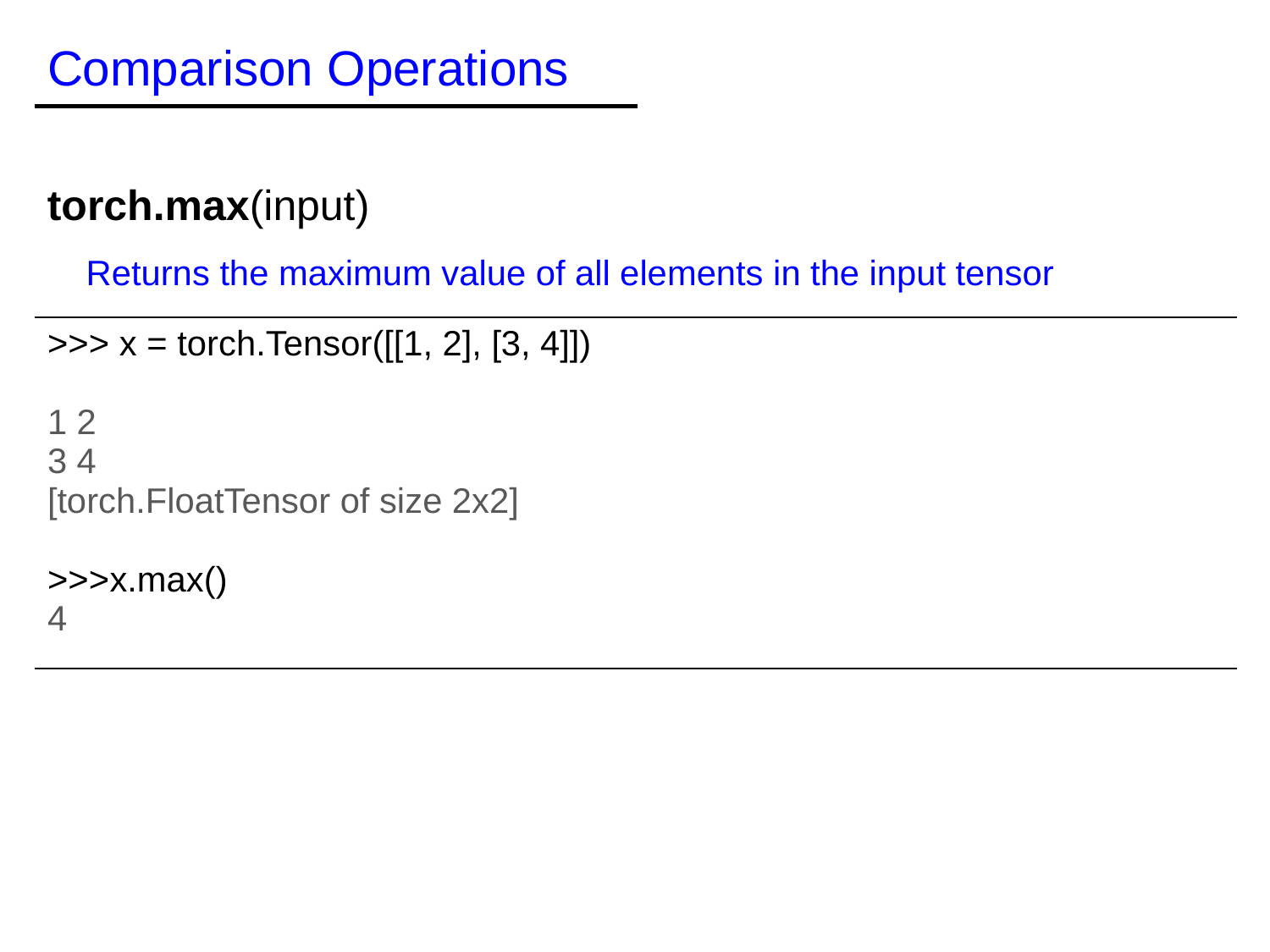

Comparison Operations
torch.max(input)
    Returns the maximum value of all elements in the input tensor
| >>> x = torch.Tensor([[1, 2], [3, 4]]) 1 2 3 4 [torch.FloatTensor of size 2x2] >>>x.max() 4 |
| --- |